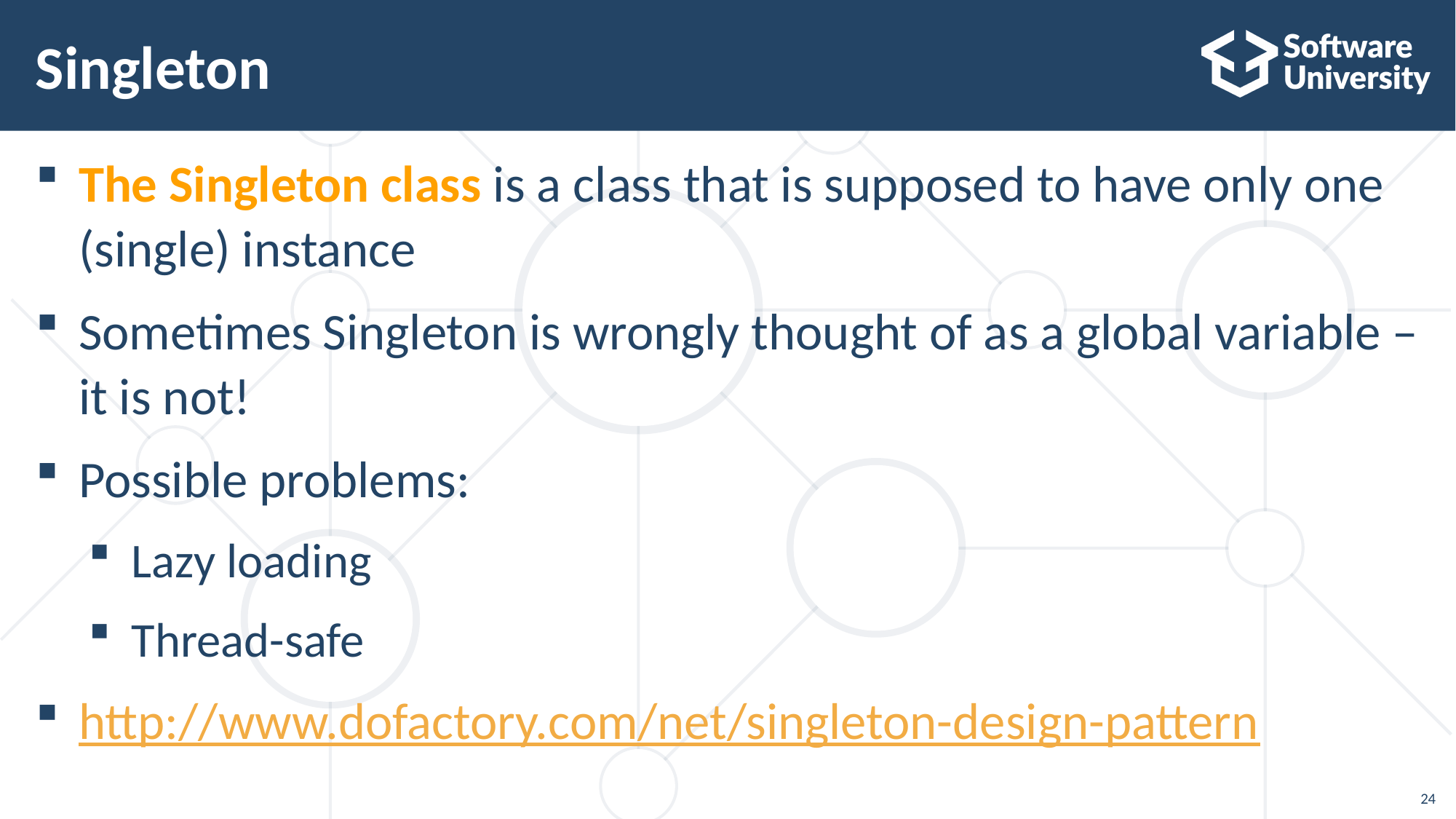

# Singleton
The Singleton class is a class that is supposed to have only one (single) instance
Sometimes Singleton is wrongly thought of as a global variable – it is not!
Possible problems:
Lazy loading
Thread-safe
http://www.dofactory.com/net/singleton-design-pattern

24